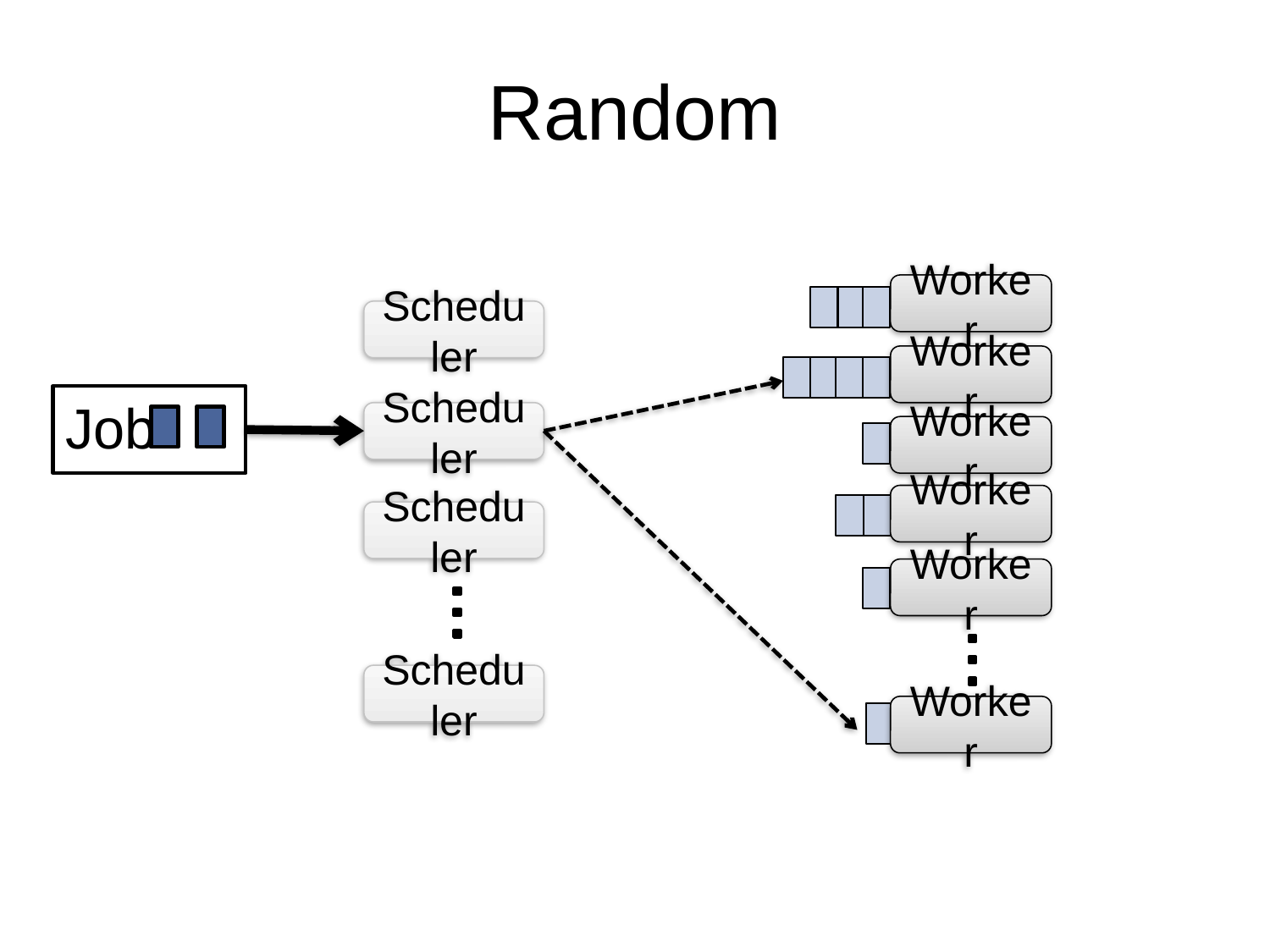

# Random
Worker

Scheduler
Worker

Job
Scheduler

Worker

Worker

Scheduler
Worker

Scheduler
Worker